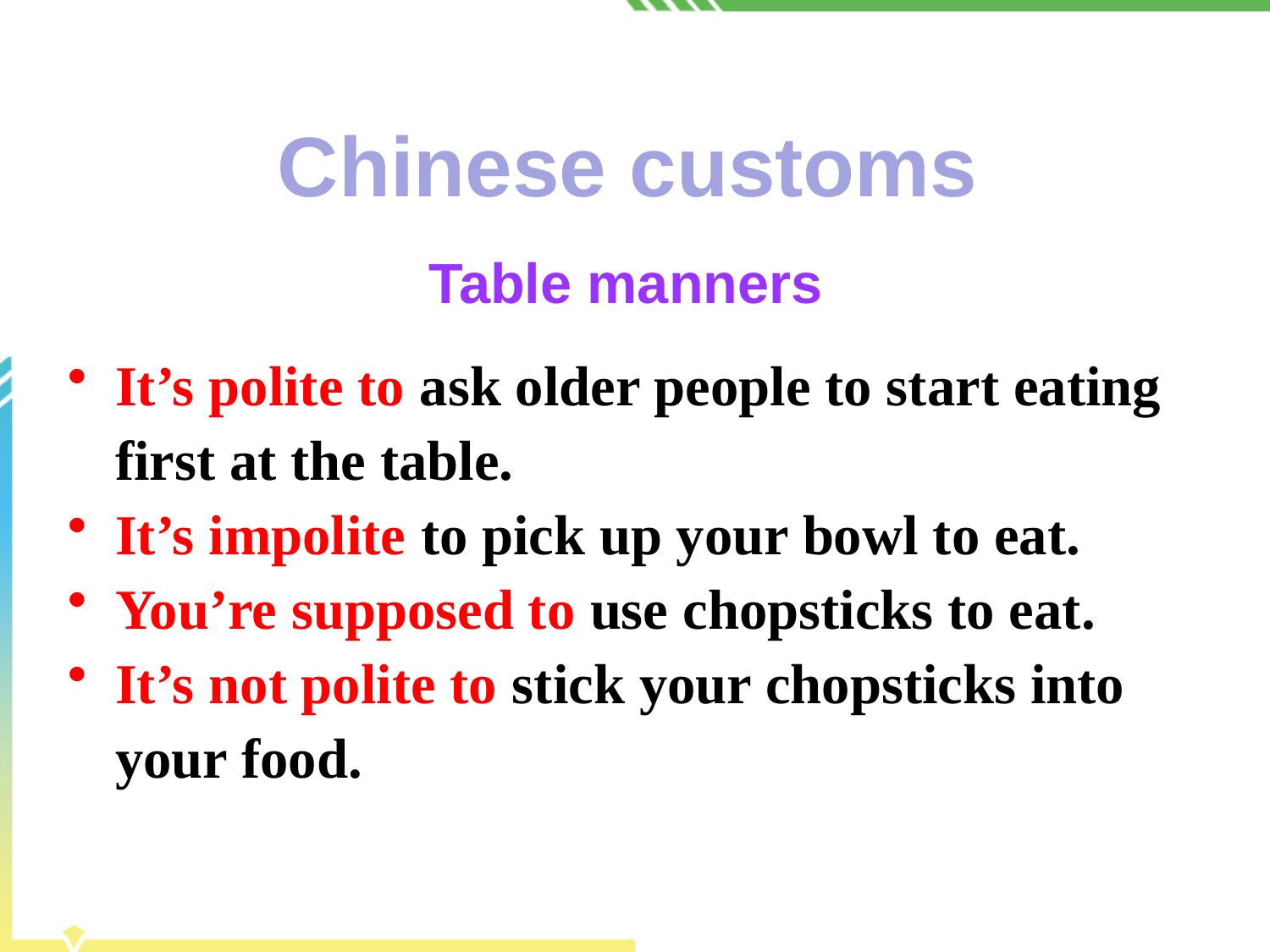

Chinese customs
Table manners
It’s polite to ask older people to start eating first at the table.
It’s impolite to pick up your bowl to eat.
You’re supposed to use chopsticks to eat.
It’s not polite to stick your chopsticks into your food.